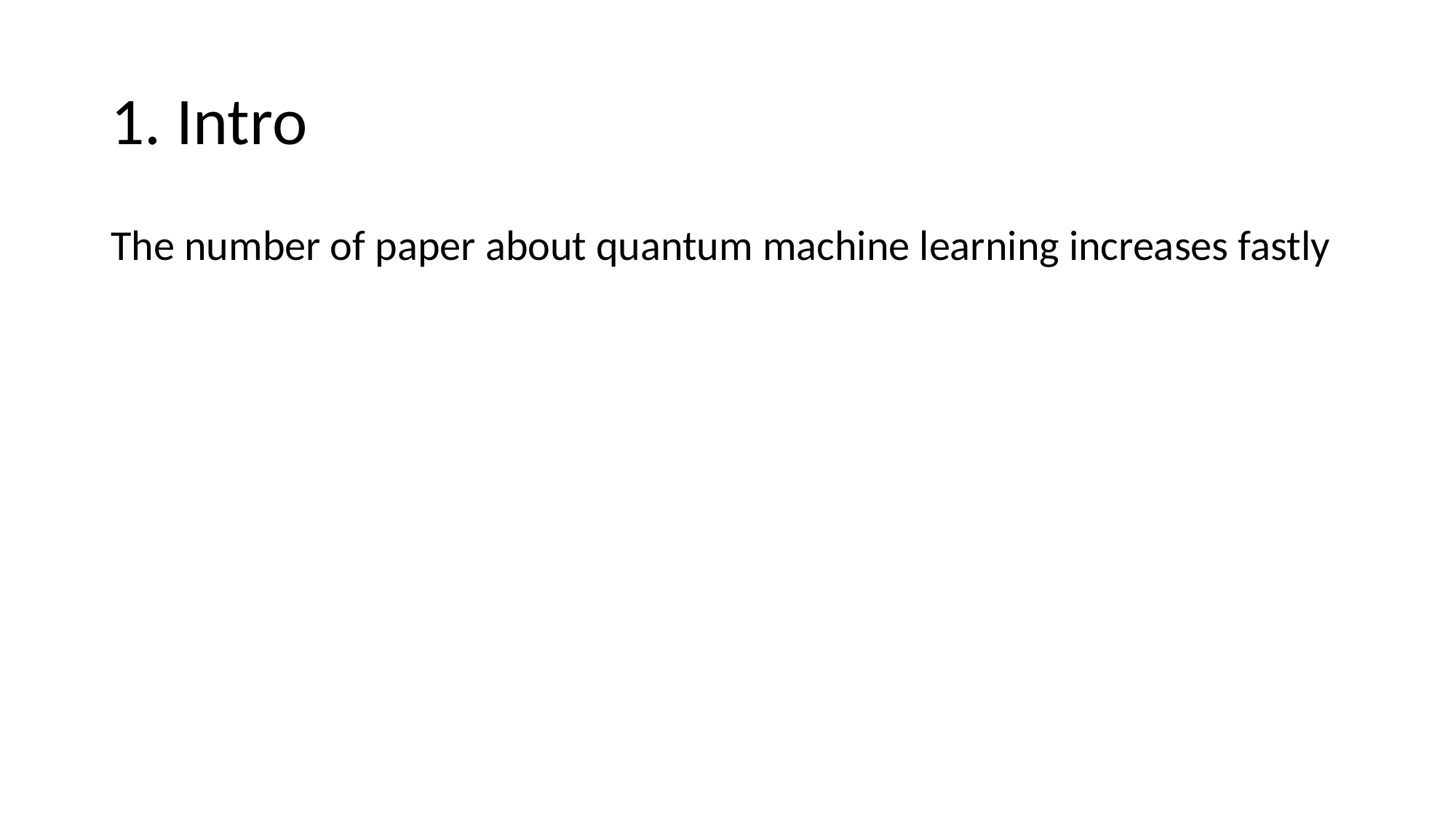

# 1. Intro
The number of paper about quantum machine learning increases fastly